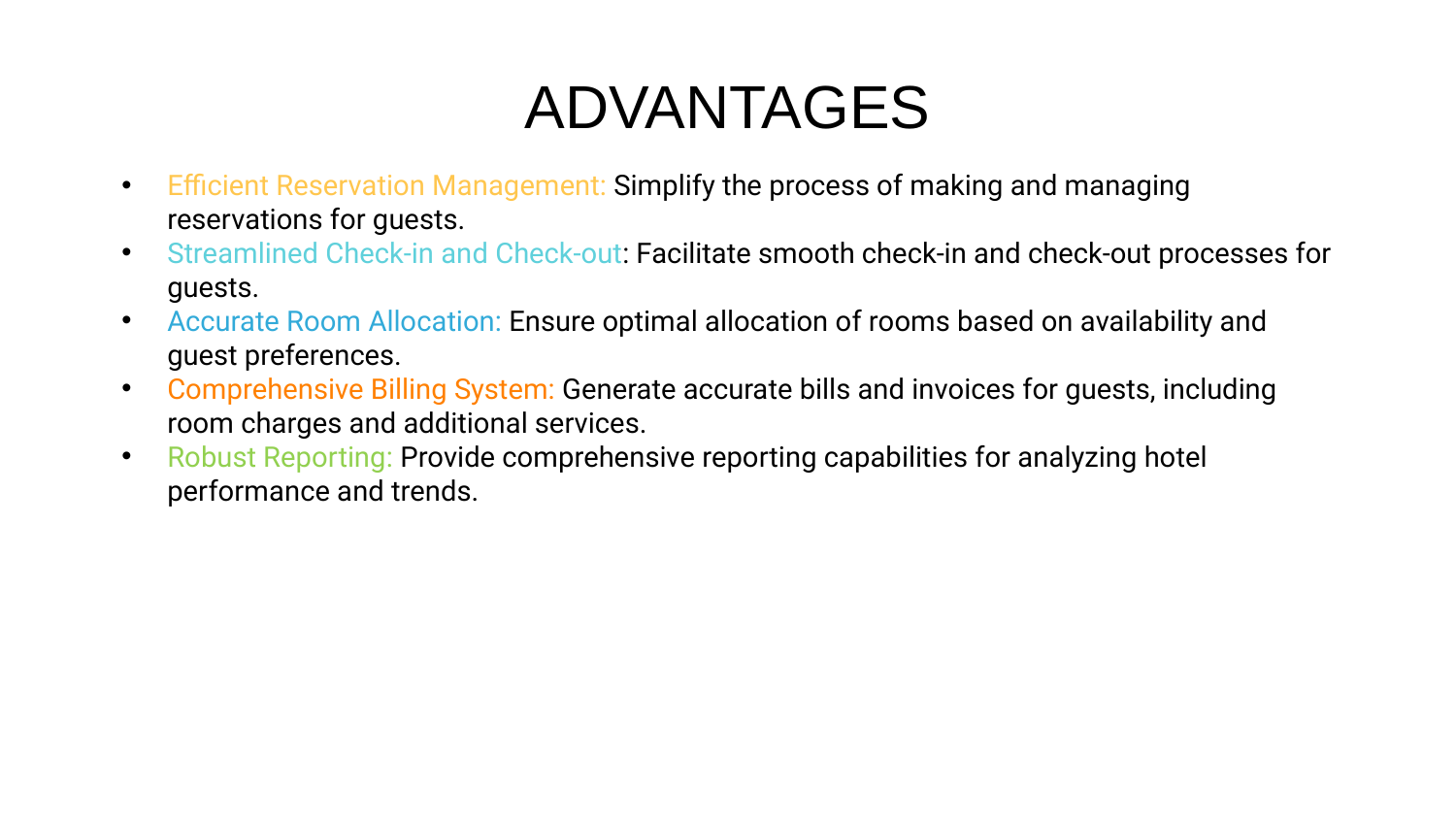

# ADVANTAGES
Efficient Reservation Management: Simplify the process of making and managing reservations for guests.
Streamlined Check-in and Check-out: Facilitate smooth check-in and check-out processes for guests.
Accurate Room Allocation: Ensure optimal allocation of rooms based on availability and guest preferences.
Comprehensive Billing System: Generate accurate bills and invoices for guests, including room charges and additional services.
Robust Reporting: Provide comprehensive reporting capabilities for analyzing hotel performance and trends.